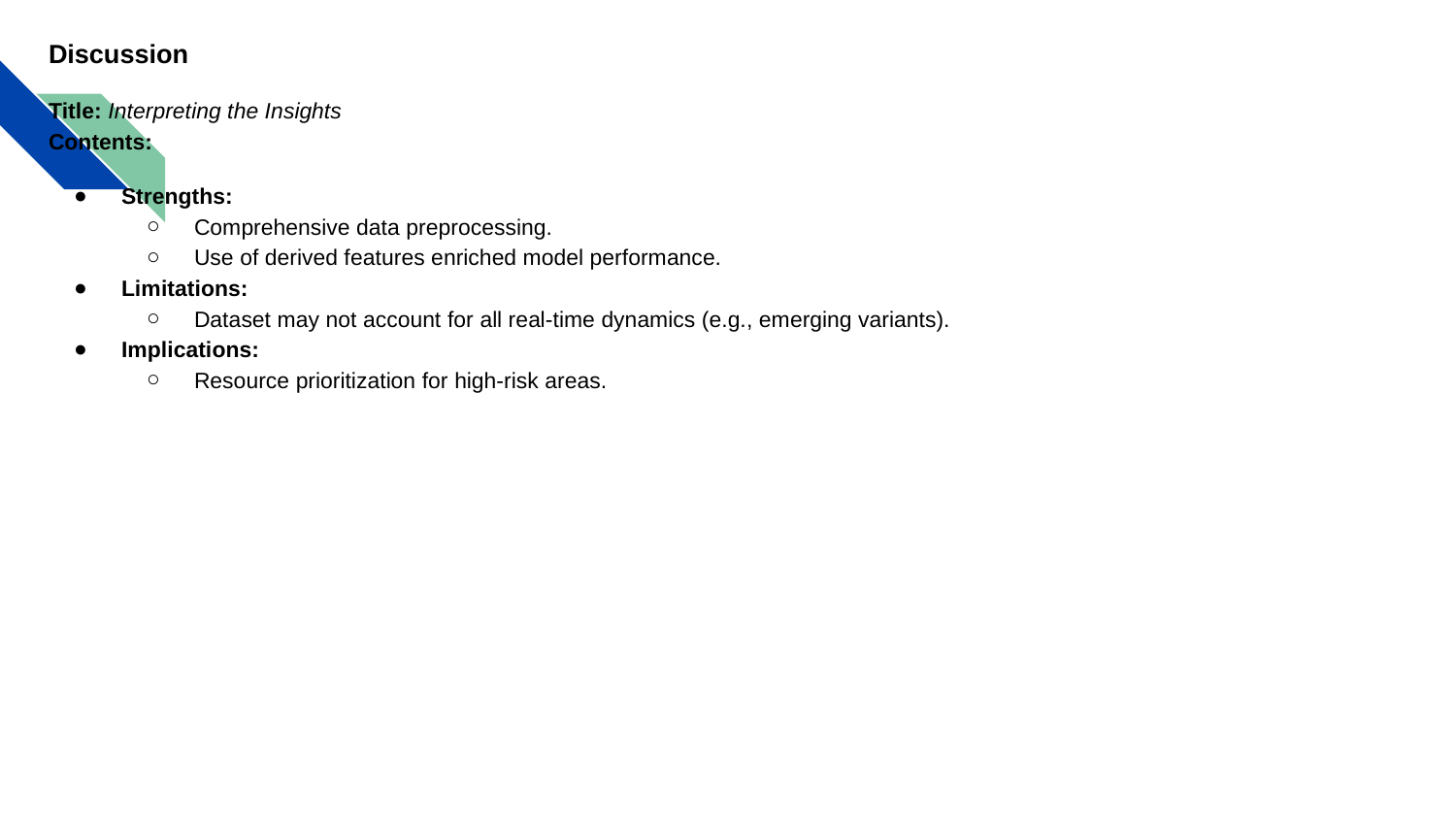

# Discussion
Title: Interpreting the Insights
Contents:
Strengths:
Comprehensive data preprocessing.
Use of derived features enriched model performance.
Limitations:
Dataset may not account for all real-time dynamics (e.g., emerging variants).
Implications:
Resource prioritization for high-risk areas.